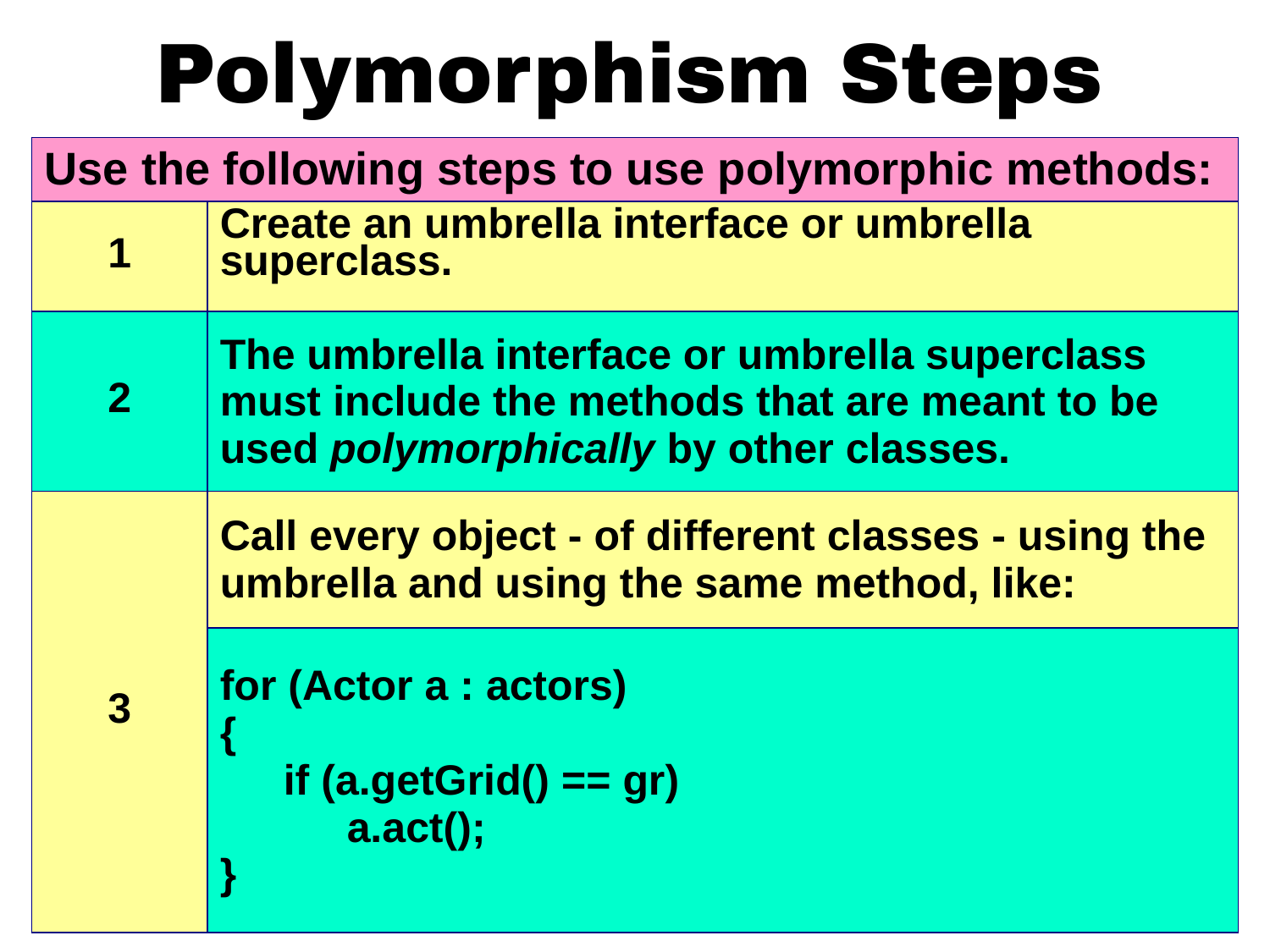

# Polymorphism Steps
| Use the following steps to use polymorphic methods: |  |
| --- | --- |
| 1 | Create an umbrella interface or umbrella superclass. |
| 2 | The umbrella interface or umbrella superclass must include the methods that are meant to be used polymorphically by other classes. |
| 3 | Call every object - of different classes - using the umbrella and using the same method, like: |
|  | for (Actor a : actors) { if (a.getGrid() == gr) a.act(); } |